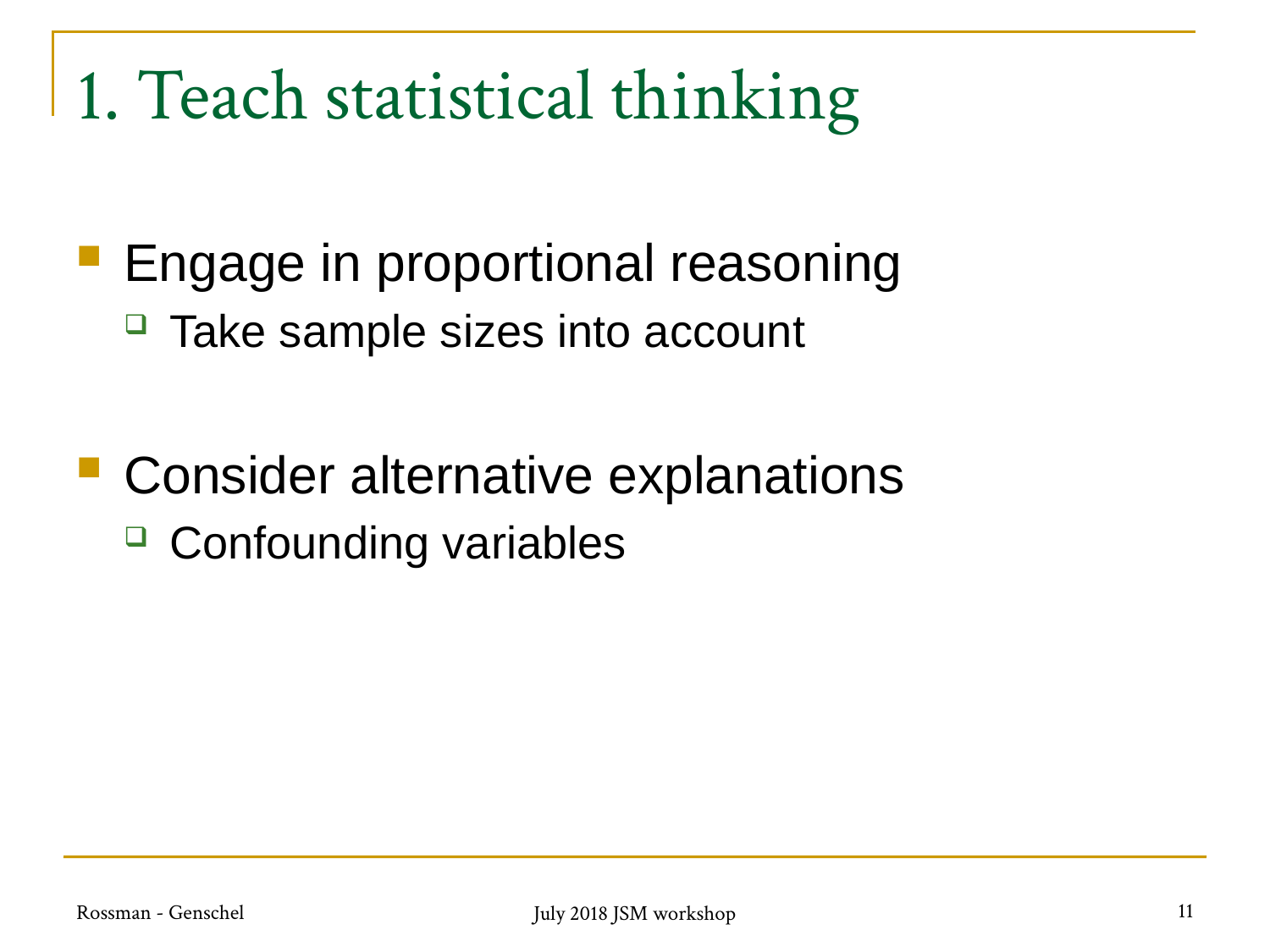

# 1. Teach statistical thinking
Engage in proportional reasoning
Take sample sizes into account

Consider alternative explanations
Confounding variables

Rossman - Genschel
11
July 2018 JSM workshop